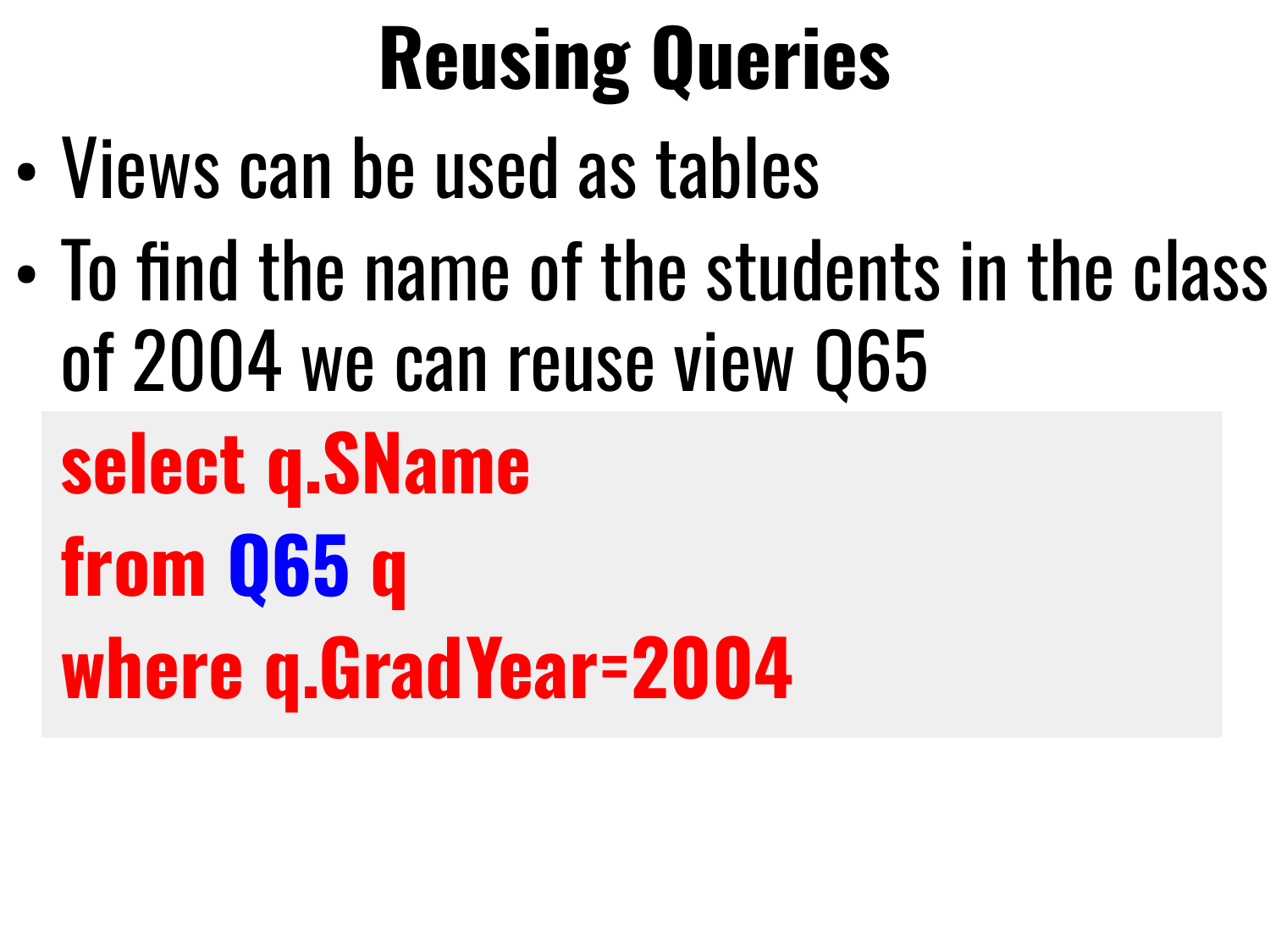

# Reusing Queries
Views can be used as tables
To find the name of the students in the class of 2004 we can reuse view Q65
	select q.SName
	from Q65 q
	where q.GradYear=2004